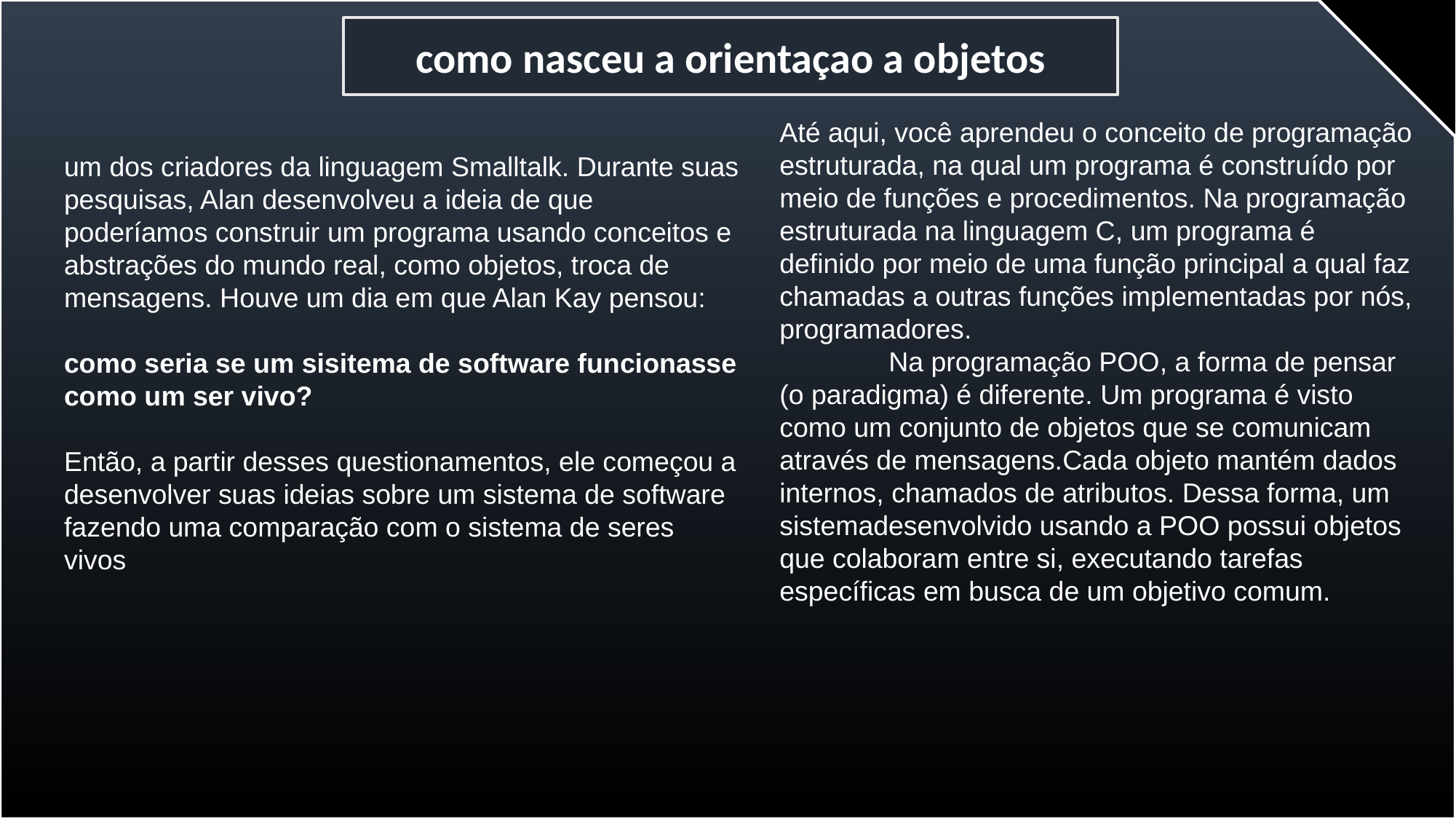

como nasceu a orientaçao a objetos
Até aqui, você aprendeu o conceito de programação estruturada, na qual um programa é construído por meio de funções e procedimentos. Na programação estruturada na linguagem C, um programa é definido por meio de uma função principal a qual faz chamadas a outras funções implementadas por nós, programadores.
	Na programação POO, a forma de pensar (o paradigma) é diferente. Um programa é visto como um conjunto de objetos que se comunicam através de mensagens.Cada objeto mantém dados internos, chamados de atributos. Dessa forma, um sistemadesenvolvido usando a POO possui objetos que colaboram entre si, executando tarefas específicas em busca de um objetivo comum.

um dos criadores da linguagem Smalltalk. Durante suas pesquisas, Alan desenvolveu a ideia de que poderíamos construir um programa usando conceitos e abstrações do mundo real, como objetos, troca de mensagens. Houve um dia em que Alan Kay pensou:

como seria se um sisitema de software funcionasse como um ser vivo?

Então, a partir desses questionamentos, ele começou a desenvolver suas ideias sobre um sistema de software fazendo uma comparação com o sistema de seres vivos